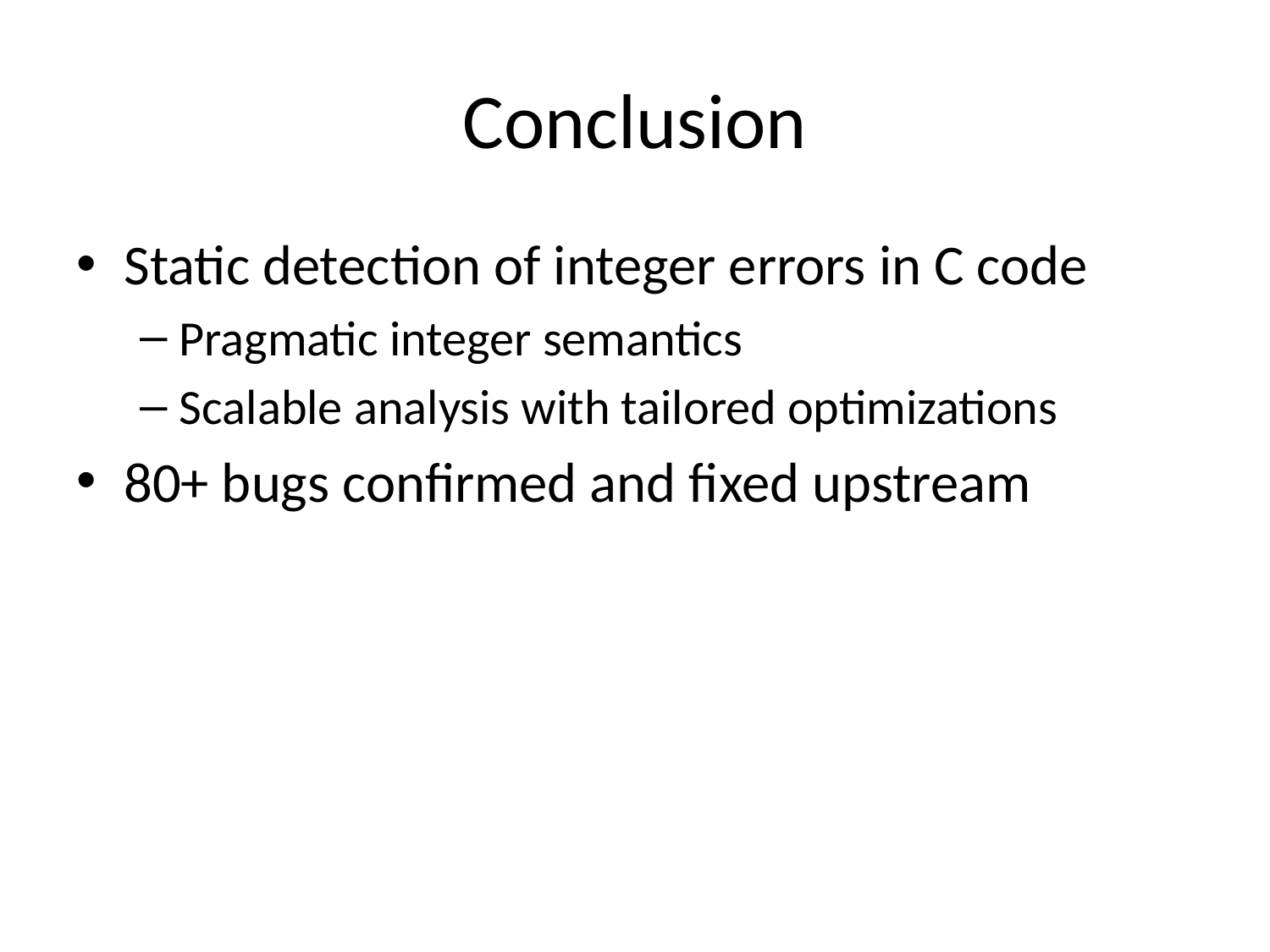

# Conclusion
Static detection of integer errors in C code
Pragmatic integer semantics
Scalable analysis with tailored optimizations
80+ bugs confirmed and fixed upstream